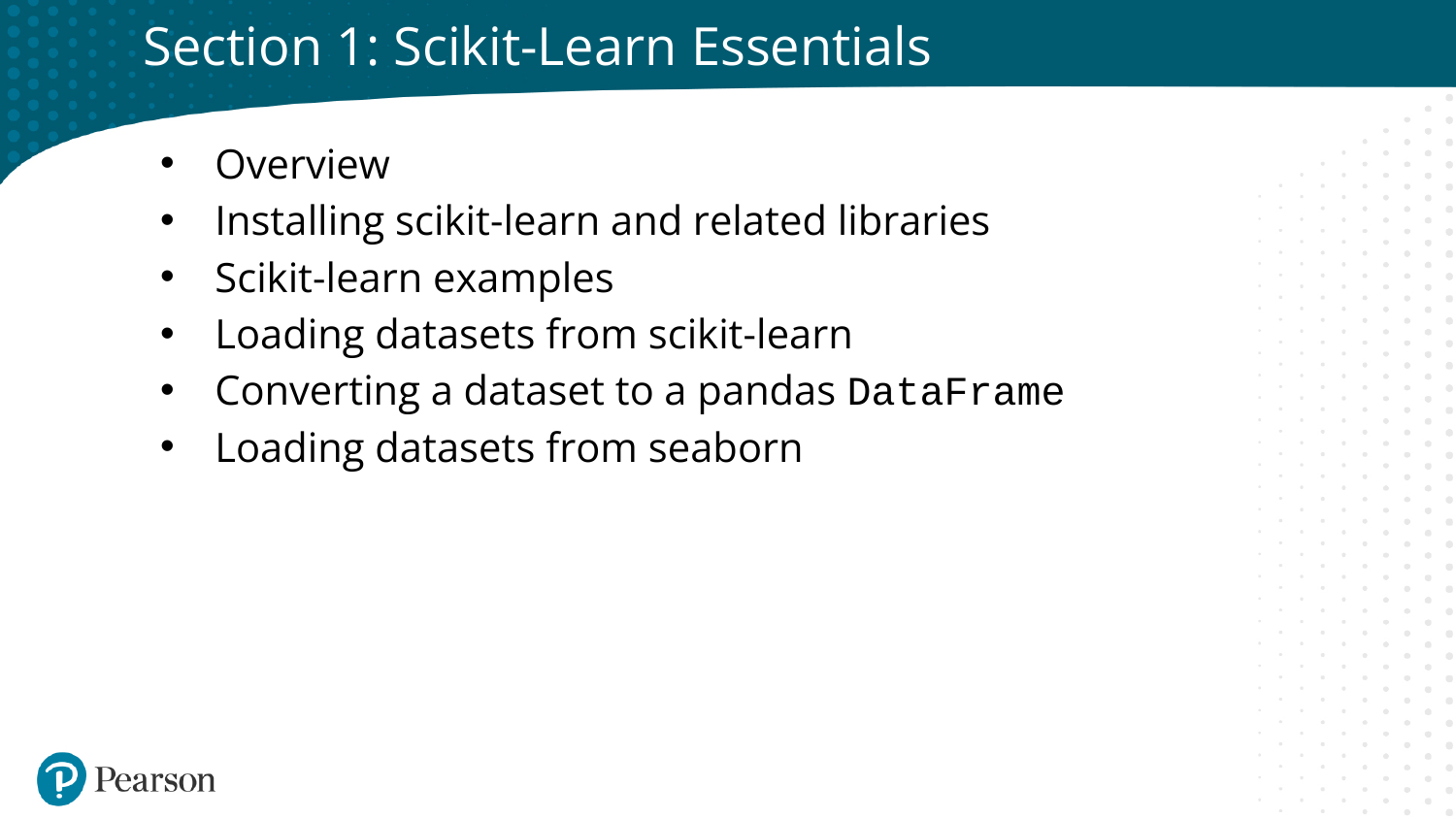

# Section 1: Scikit-Learn Essentials
Overview
Installing scikit-learn and related libraries
Scikit-learn examples
Loading datasets from scikit-learn
Converting a dataset to a pandas DataFrame
Loading datasets from seaborn